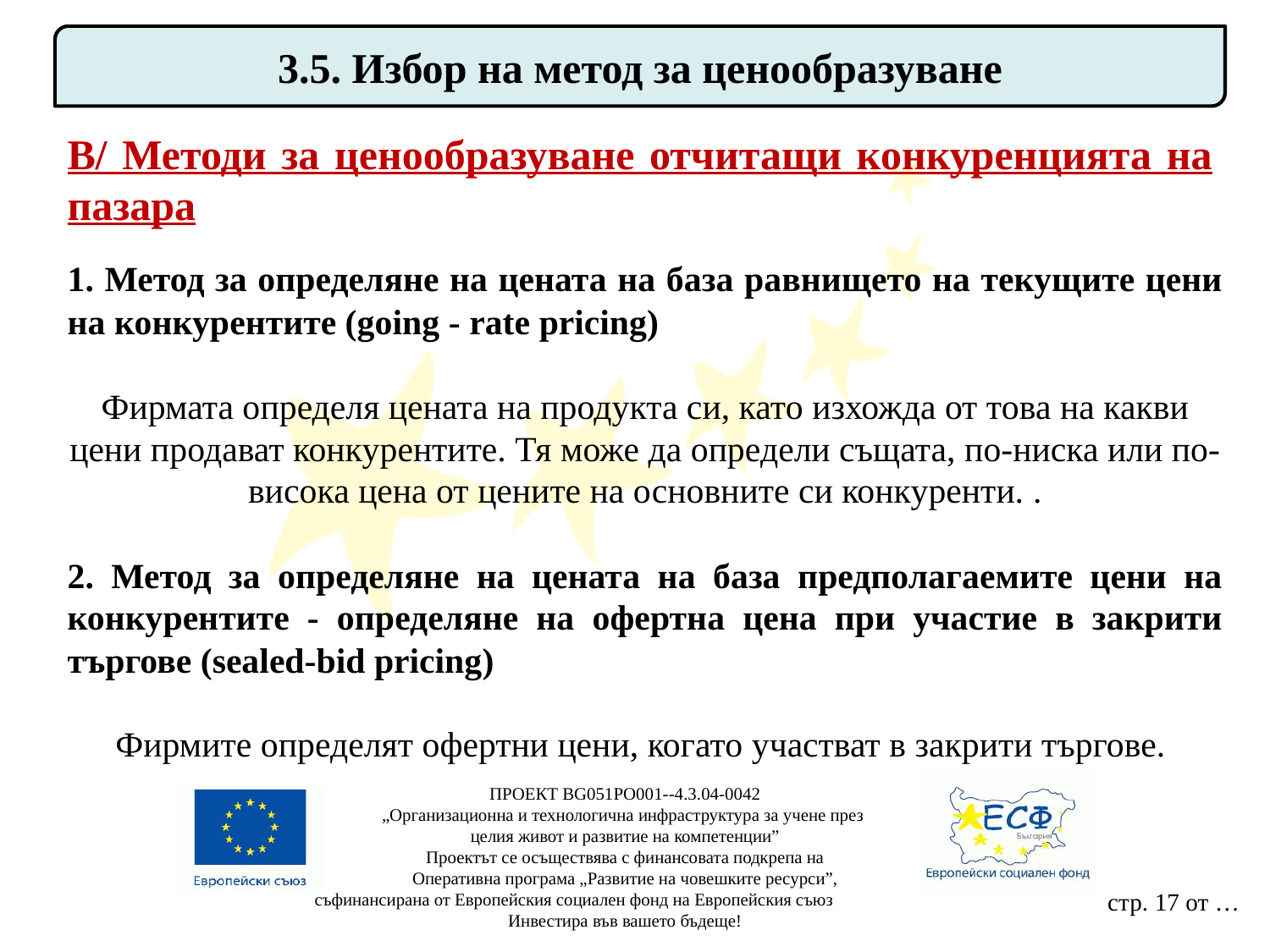

3.5. Избор на метод за ценообразуване
В/ Методи за ценообразуване отчитащи конкуренцията на пазара
1. Метод за определяне на цената на база равнището на текущите цени на конкурентите (going - rate pricing)

Фирмата определя цената на продукта си, като изхожда от това на какви цени продават конкурентите. Тя може да определи същата, по-ниска или по-висока цена от цените на основните си конкуренти. .

2. Метод за определяне на цената на база предполагаемите цени на конкурентите - определяне на офертна цена при участие в закрити търгове (sealed-bid pricing)

Фирмите определят офертни цени, когато участват в закрити търгове.
ПРОЕКТ BG051PO001--4.3.04-0042
„Организационна и технологична инфраструктура за учене през
целия живот и развитие на компетенции”
Проектът се осъществява с финансовата подкрепа на
Оперативна програма „Развитие на човешките ресурси”,
съфинансирана от Европейския социален фонд на Европейския съюз
Инвестира във вашето бъдеще!